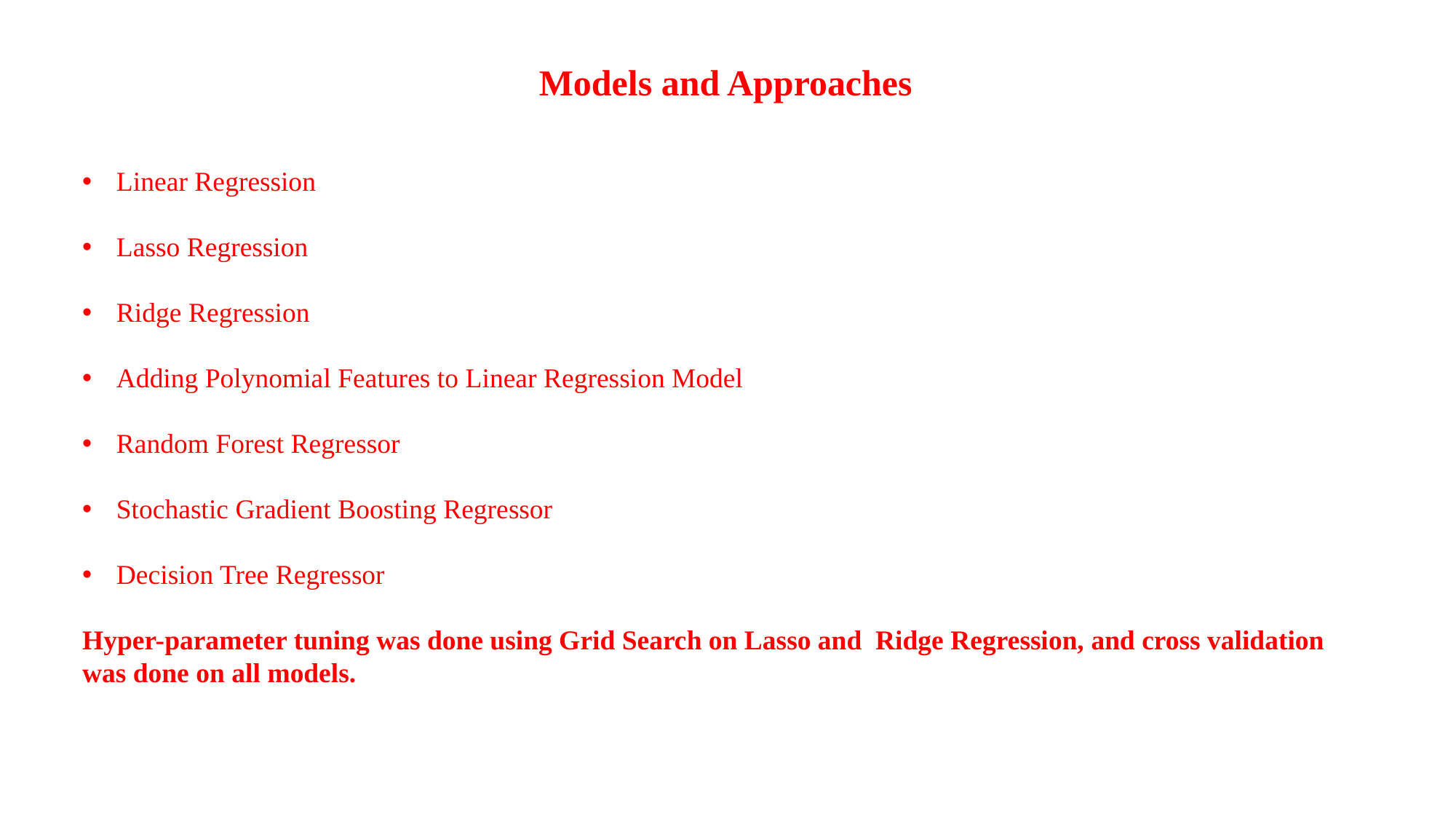

Models and Approaches
Linear Regression

Lasso Regression

Ridge Regression

Adding Polynomial Features to Linear Regression Model

Random Forest Regressor

Stochastic Gradient Boosting Regressor

Decision Tree Regressor

Hyper-parameter tuning was done using Grid Search on Lasso and  Ridge Regression, and cross validation was done on all models.